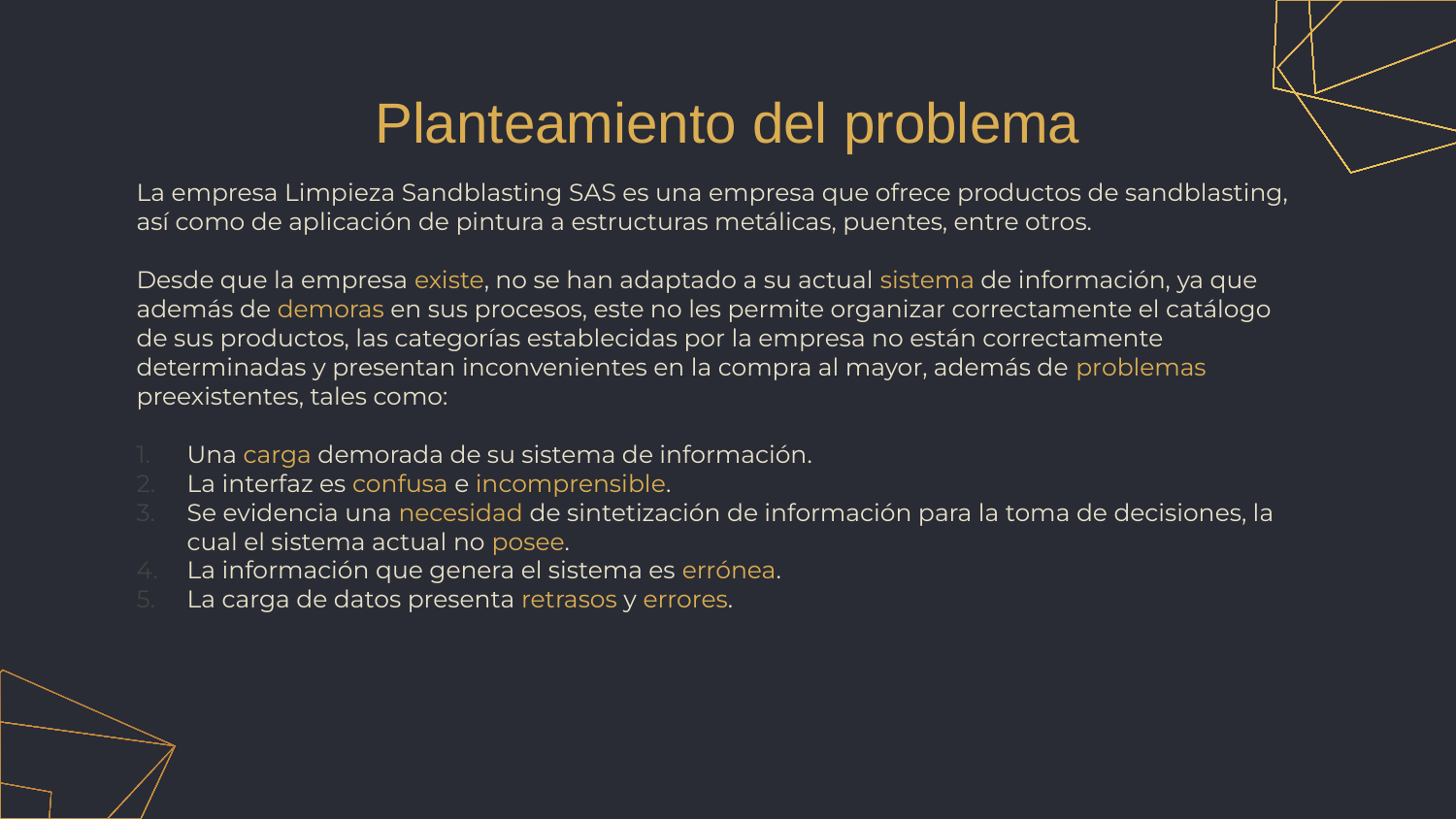

# Planteamiento del problema
La empresa Limpieza Sandblasting SAS es una empresa que ofrece productos de sandblasting, así como de aplicación de pintura a estructuras metálicas, puentes, entre otros.

Desde que la empresa existe, no se han adaptado a su actual sistema de información, ya que además de demoras en sus procesos, este no les permite organizar correctamente el catálogo de sus productos, las categorías establecidas por la empresa no están correctamente determinadas y presentan inconvenientes en la compra al mayor, además de problemas preexistentes, tales como:

Una carga demorada de su sistema de información.
La interfaz es confusa e incomprensible.
Se evidencia una necesidad de sintetización de información para la toma de decisiones, la cual el sistema actual no posee.
La información que genera el sistema es errónea.
La carga de datos presenta retrasos y errores.